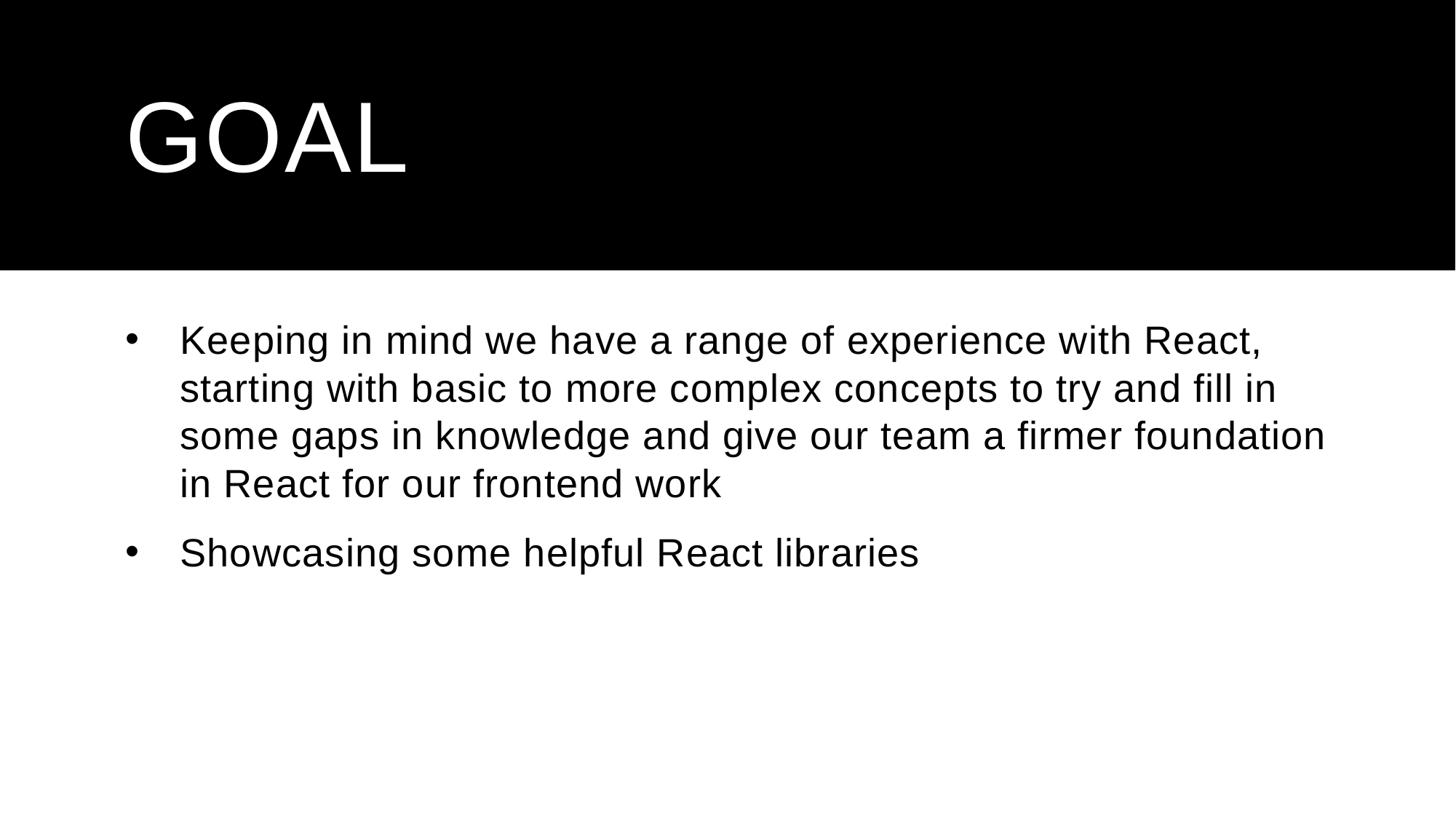

# Goal
Keeping in mind we have a range of experience with React, starting with basic to more complex concepts to try and fill in some gaps in knowledge and give our team a firmer foundation in React for our frontend work
Showcasing some helpful React libraries